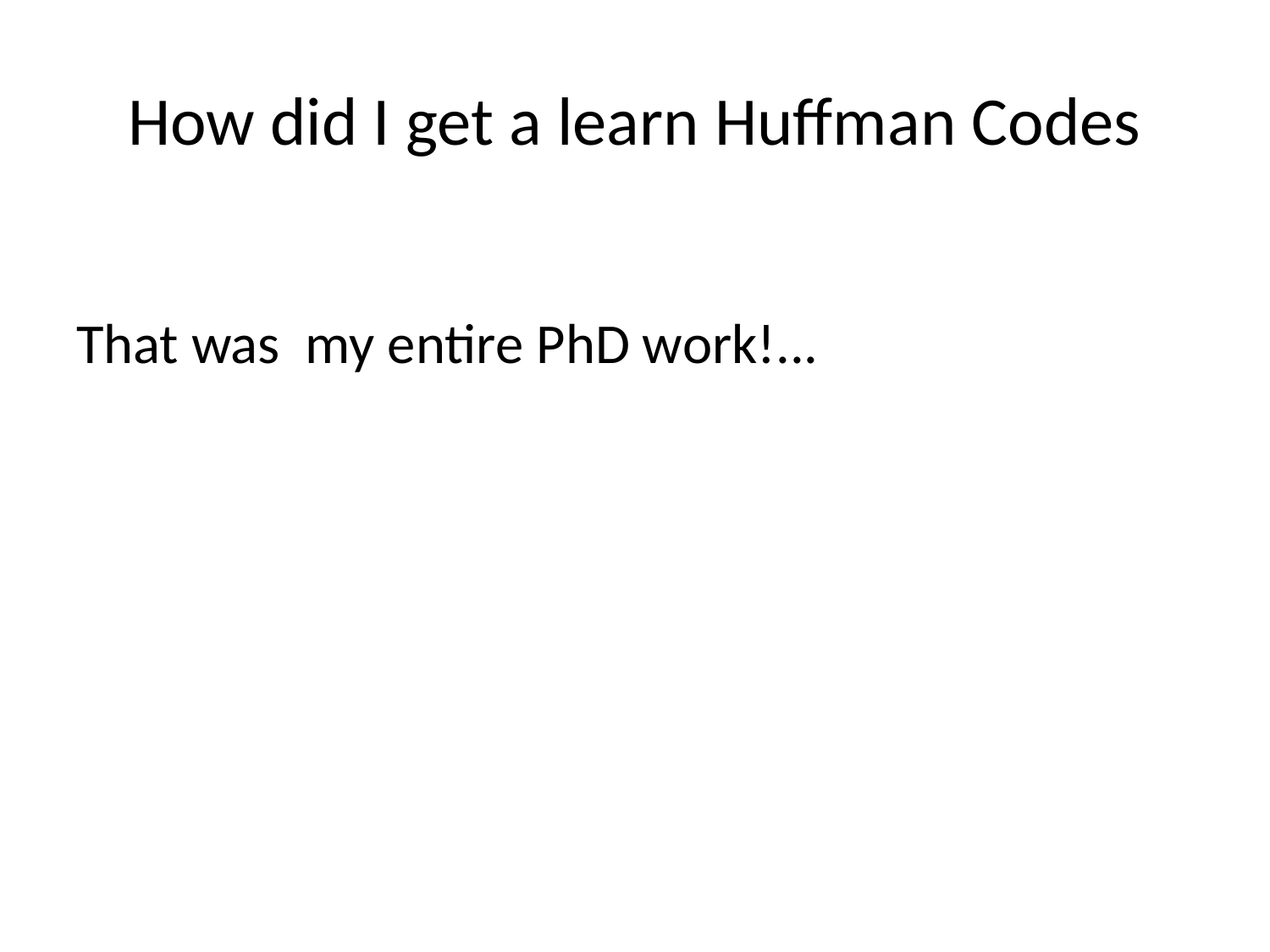

# How did I get a learn Huffman Codes

That was  my entire PhD work!...